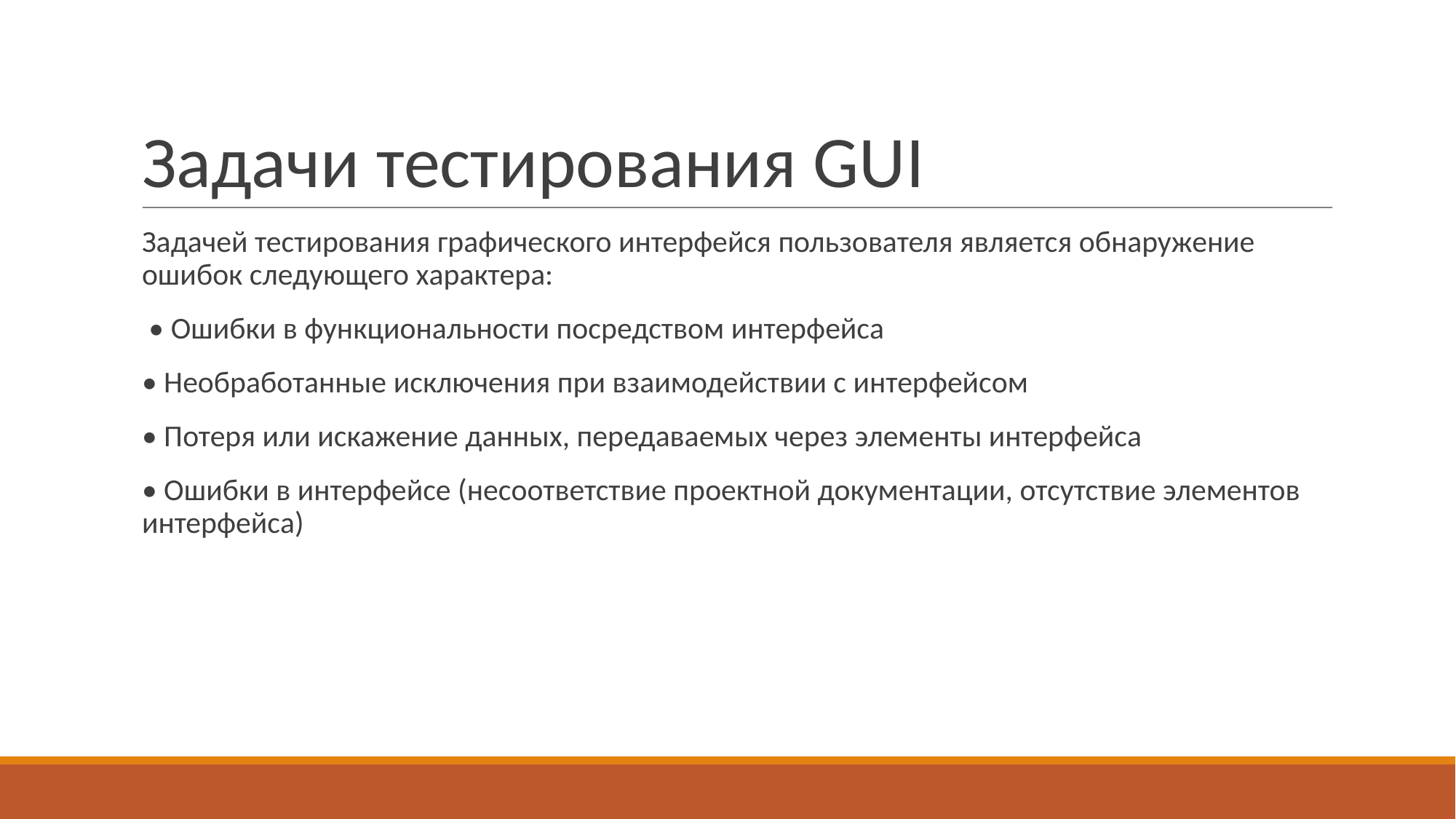

# Задачи тестирования GUI
Задачей тестирования графического интерфейся пользователя является обнаружение ошибок следующего характера:
 • Ошибки в функциональности посредством интерфейса
• Необработанные исключения при взаимодействии с интерфейсом
• Потеря или искажение данных, передаваемых через элементы интерфейса
• Ошибки в интерфейсе (несоответствие проектной документации, отсутствие элементов интерфейса)